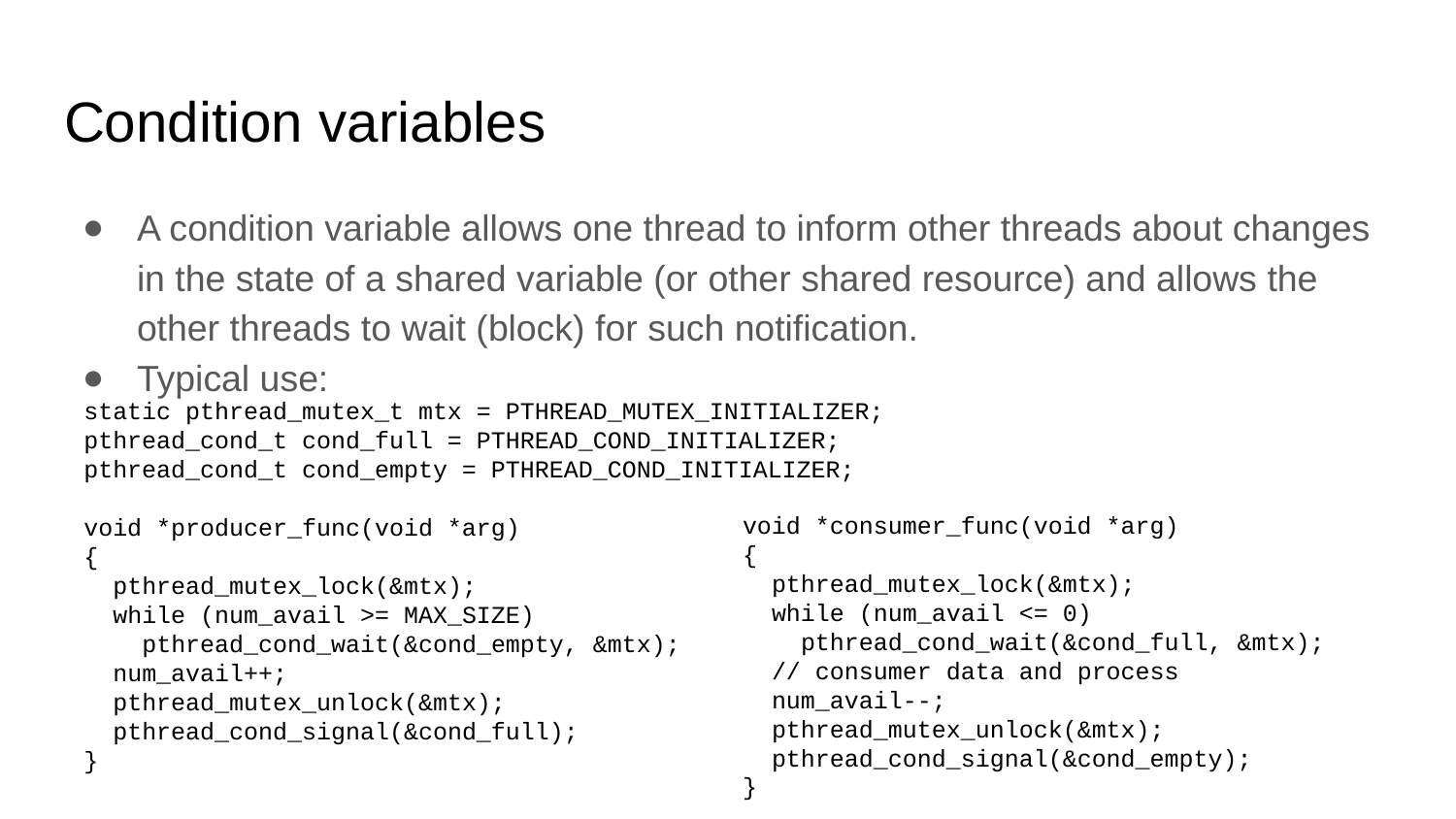

# Condition variables
A condition variable allows one thread to inform other threads about changes in the state of a shared variable (or other shared resource) and allows the other threads to wait (block) for such notification.
Typical use:

static pthread_mutex_t mtx = PTHREAD_MUTEX_INITIALIZER;
pthread_cond_t cond_full = PTHREAD_COND_INITIALIZER;
pthread_cond_t cond_empty = PTHREAD_COND_INITIALIZER;

void *producer_func(void *arg)
{
  pthread_mutex_lock(&mtx);
  while (num_avail >= MAX_SIZE)
    pthread_cond_wait(&cond_empty, &mtx);
  num_avail++;
  pthread_mutex_unlock(&mtx);
  pthread_cond_signal(&cond_full);
}
void *consumer_func(void *arg)
{
  pthread_mutex_lock(&mtx);
  while (num_avail <= 0)
    pthread_cond_wait(&cond_full, &mtx);
  // consumer data and process
  num_avail--;
  pthread_mutex_unlock(&mtx);
  pthread_cond_signal(&cond_empty);
}